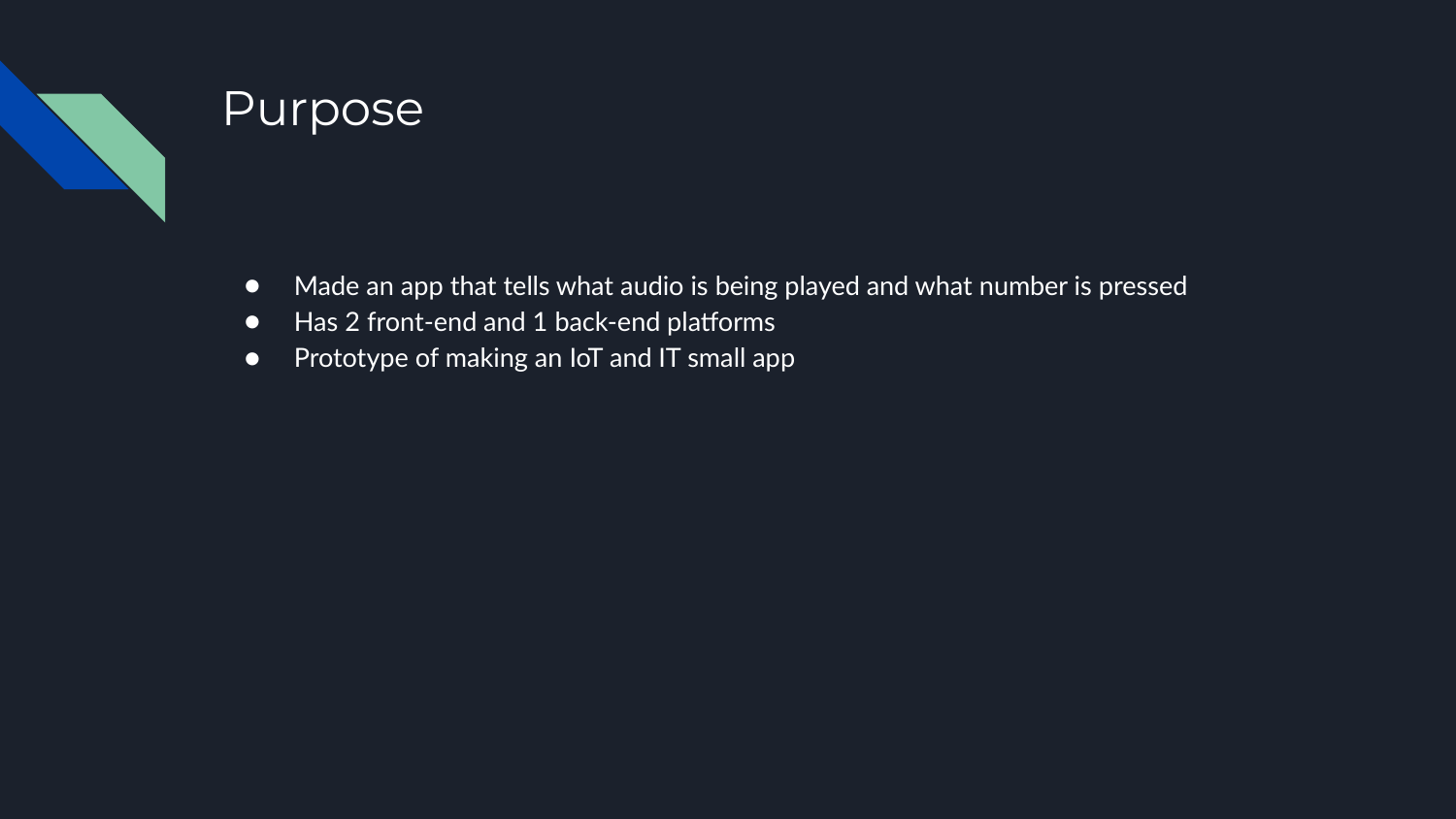

# Purpose
Made an app that tells what audio is being played and what number is pressed
Has 2 front-end and 1 back-end platforms
Prototype of making an IoT and IT small app